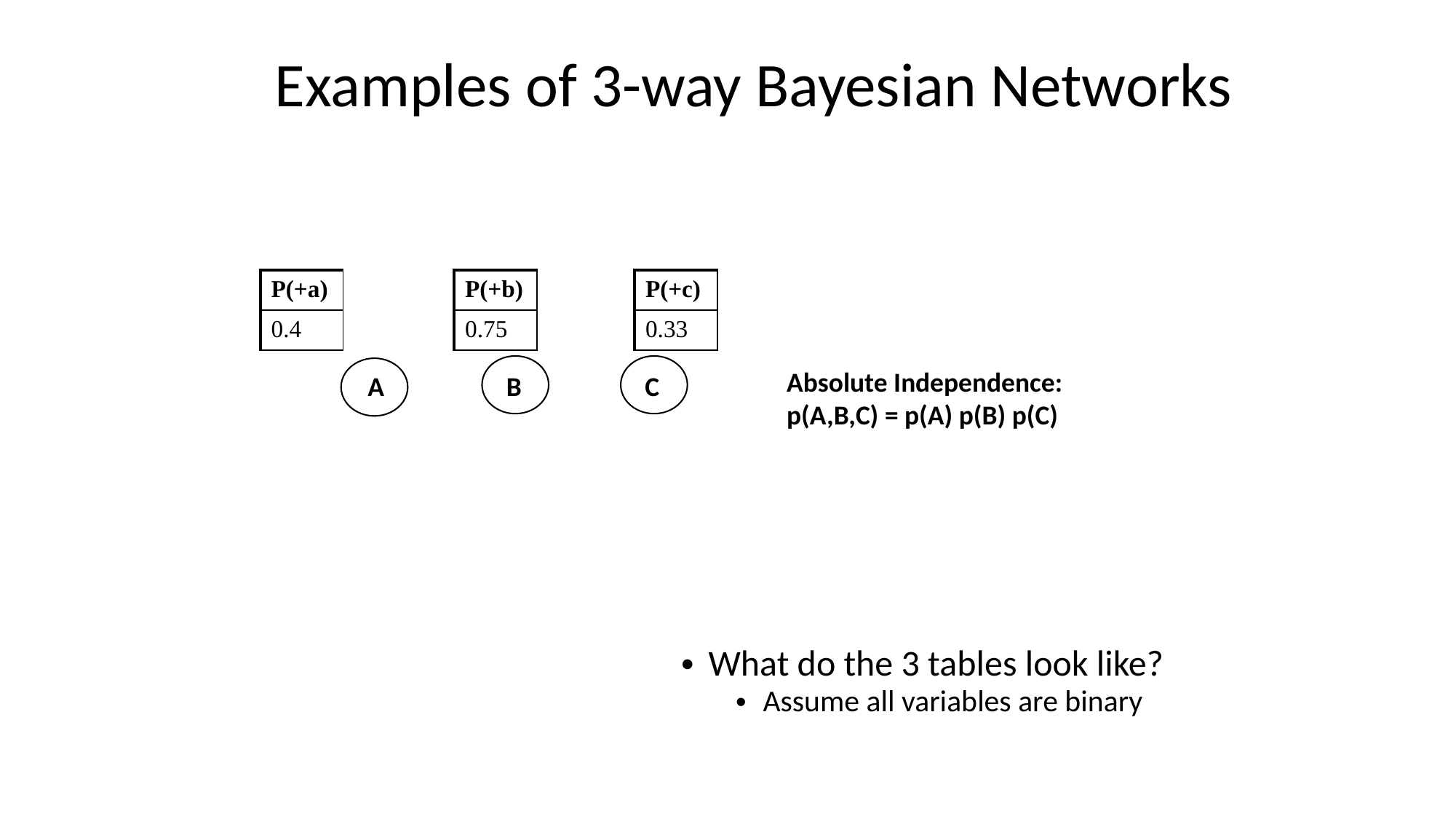

# Examples of 3-way Bayesian Networks
| P(+a) |
| --- |
| 0.4 |
| P(+b) |
| --- |
| 0.75 |
| P(+c) |
| --- |
| 0.33 |

B

C

A
Absolute Independence:
p(A,B,C) = p(A) p(B) p(C)
What do the 3 tables look like?
Assume all variables are binary